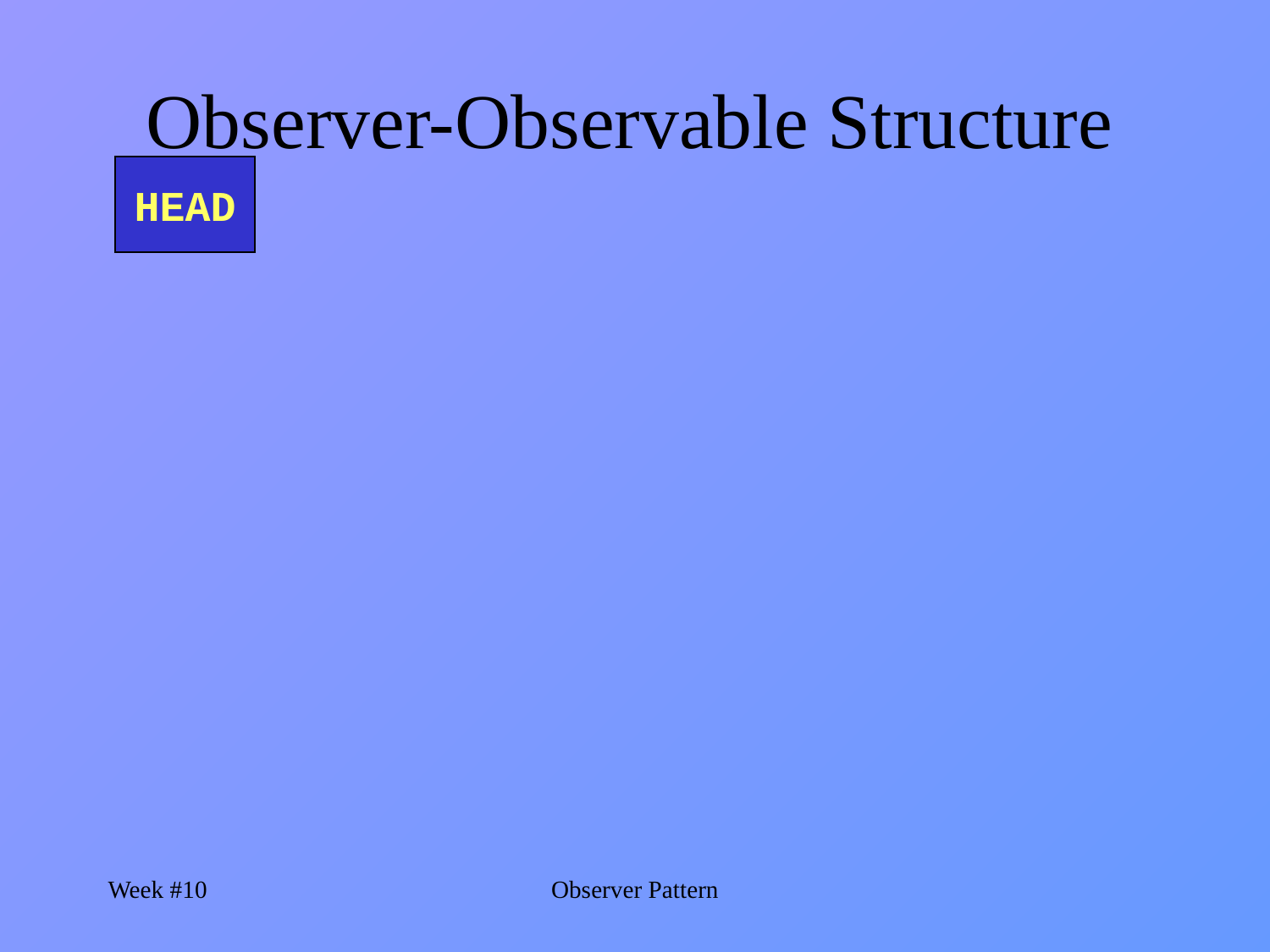

# Observer-Observable Structure
HEAD
Week #10
Observer Pattern